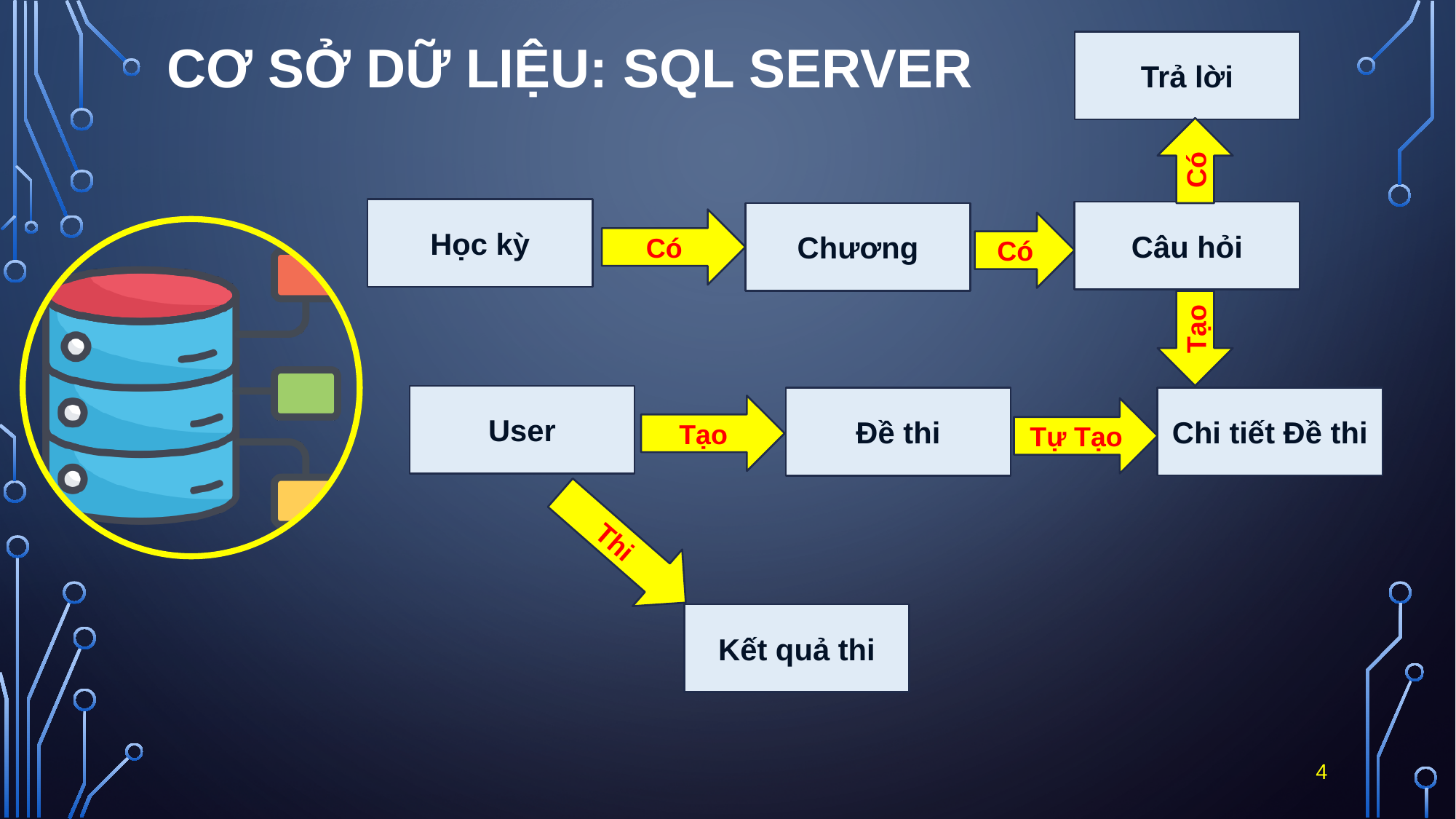

# Cơ sở dữ liệu: SQL server
Trả lời
Có
Học kỳ
Câu hỏi
Chương
Có
Có

Tạo
User
Chi tiết Đề thi
Đề thi
Tạo
Tự Tạo
Thi
Kết quả thi
4